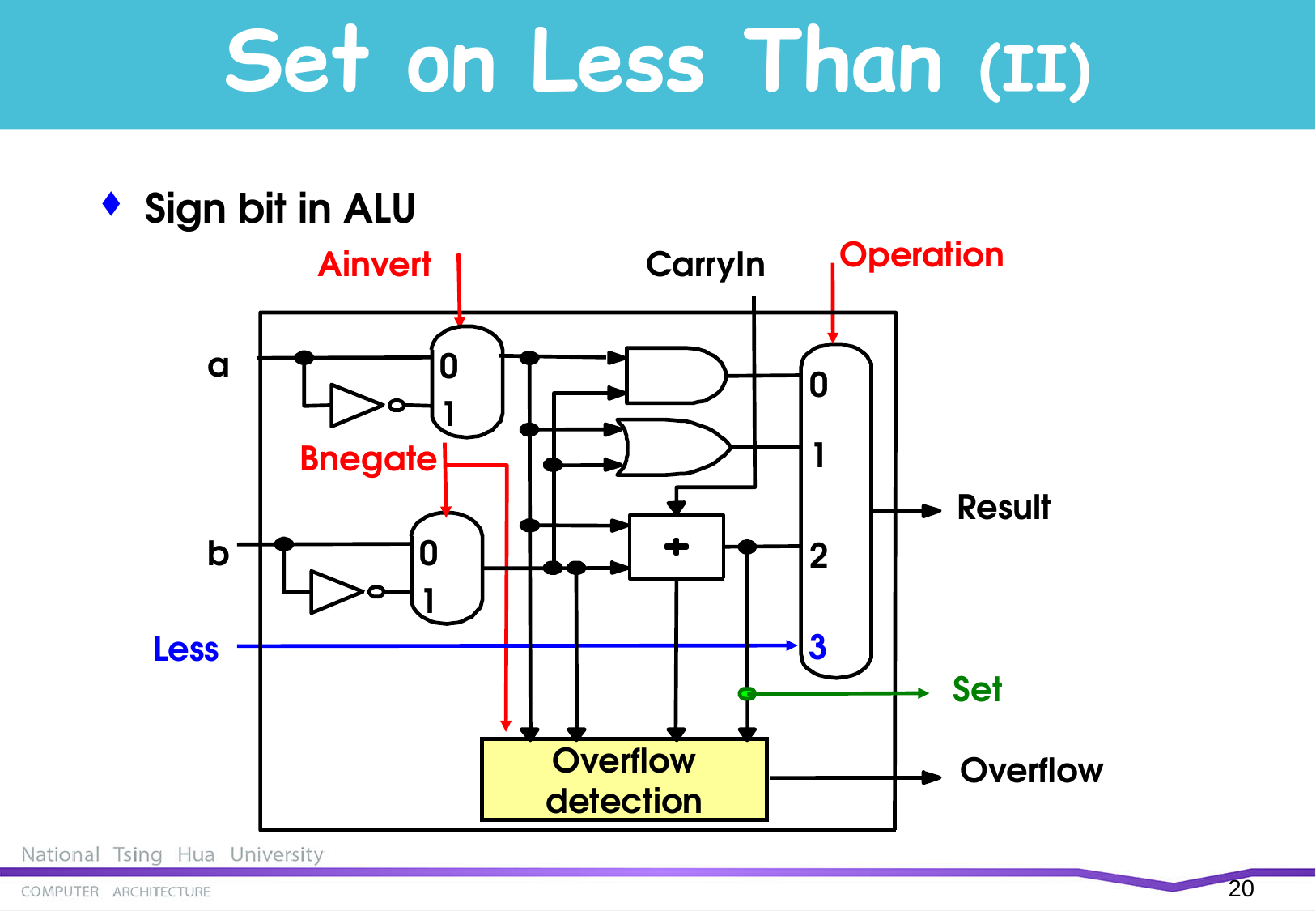

# Set on Less Than (II)
Sign bit in ALU
Operation
Ainvert
CarryIn

0

1

a

0

Bnegate
1

Result

0

1

b
2

3
Less

Set

Overflow
detection
Overflow

20